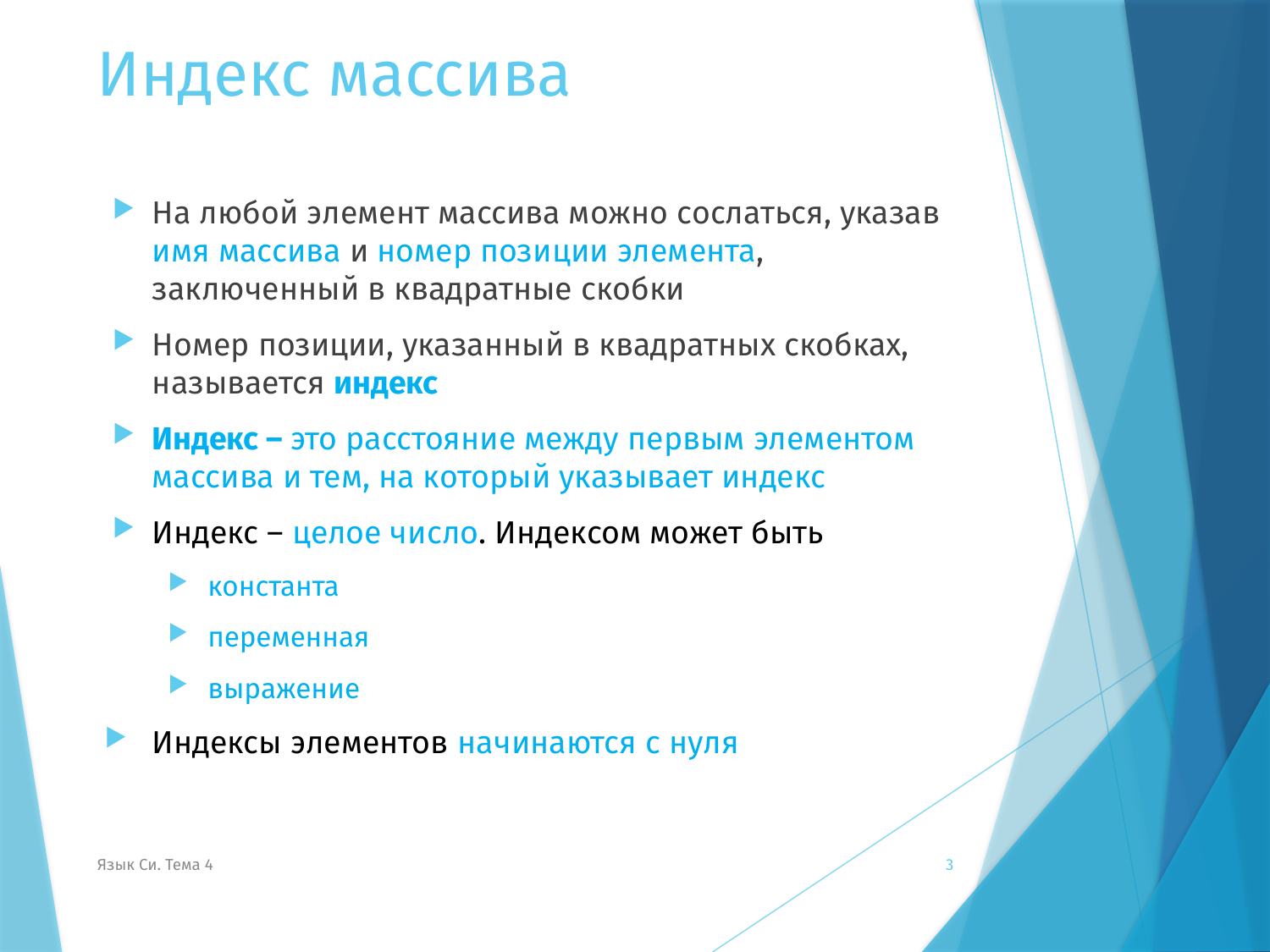

# Индекс массива
На любой элемент массива можно сослаться, указав имя массива и номер позиции элемента, заключенный в квадратные скобки
Номер позиции, указанный в квадратных скобках, называется индекс
Индекс – это расстояние между первым элементом массива и тем, на который указывает индекс
Индекс – целое число. Индексом может быть
константа
переменная
выражение
Индексы элементов начинаются с нуля

Язык Си. Тема 4
3